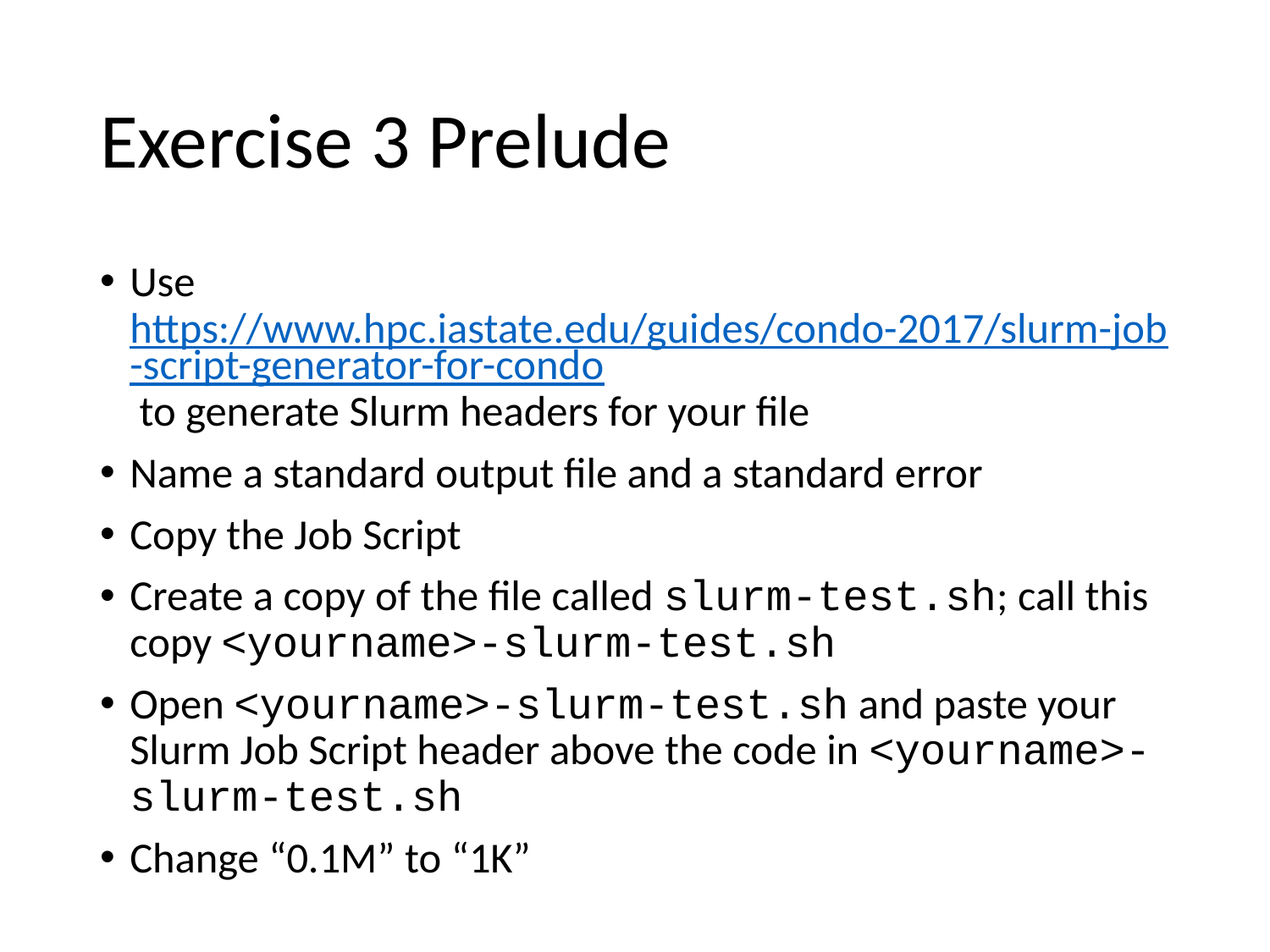

# Exercise 3 Prelude
Use https://www.hpc.iastate.edu/guides/condo-2017/slurm-job-script-generator-for-condo to generate Slurm headers for your file
Name a standard output file and a standard error
Copy the Job Script
Create a copy of the file called slurm-test.sh; call this copy <yourname>-slurm-test.sh
Open <yourname>-slurm-test.sh and paste your Slurm Job Script header above the code in <yourname>-slurm-test.sh
Change “0.1M” to “1K”